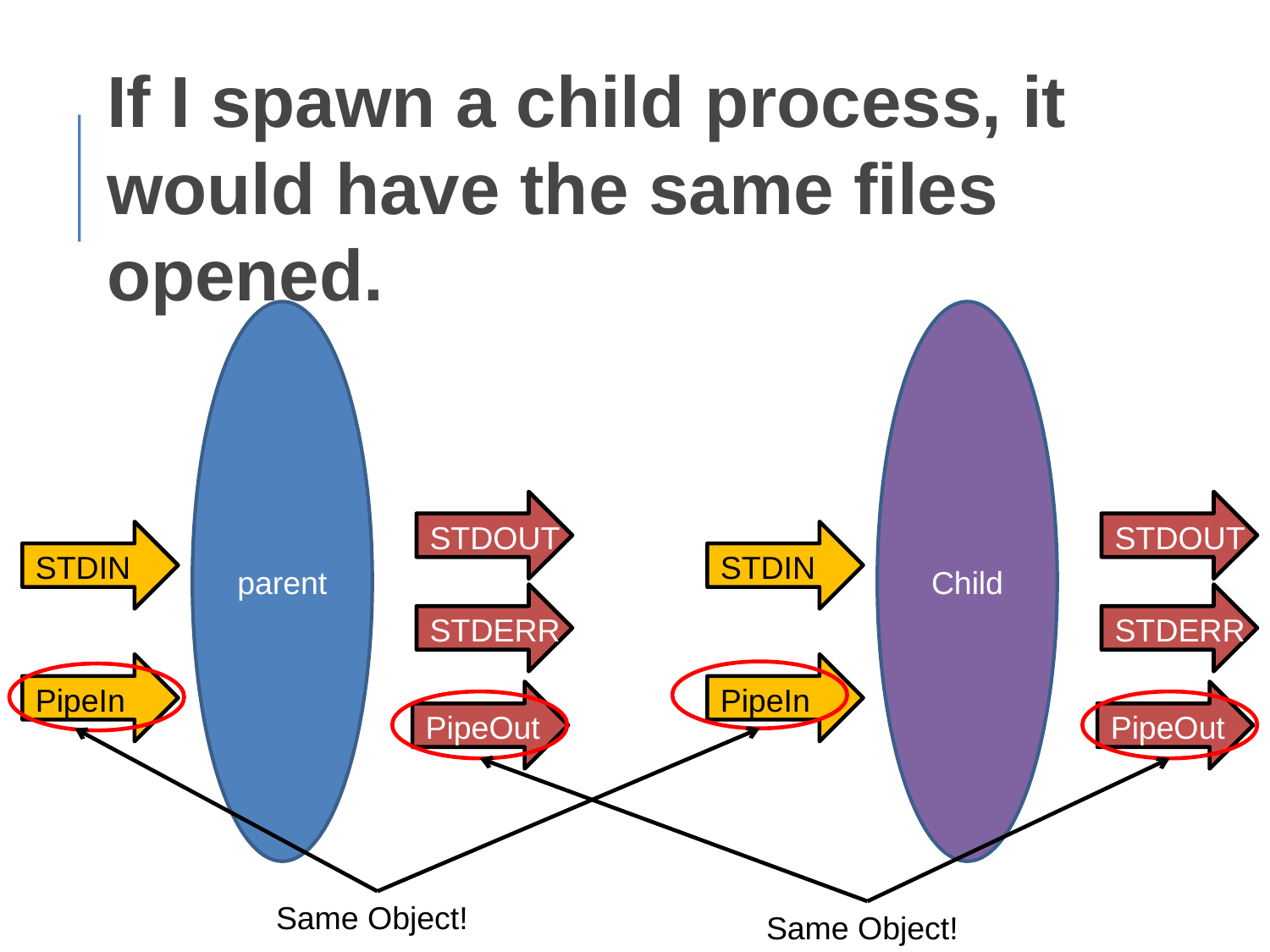

If I spawn a child process, it would have the same files opened.
parent
Child

STDOUT
STDOUT
STDIN
STDIN

STDERR
STDERR

PipeIn
PipeIn

PipeOut
PipeOut
Same Object!
Same Object!